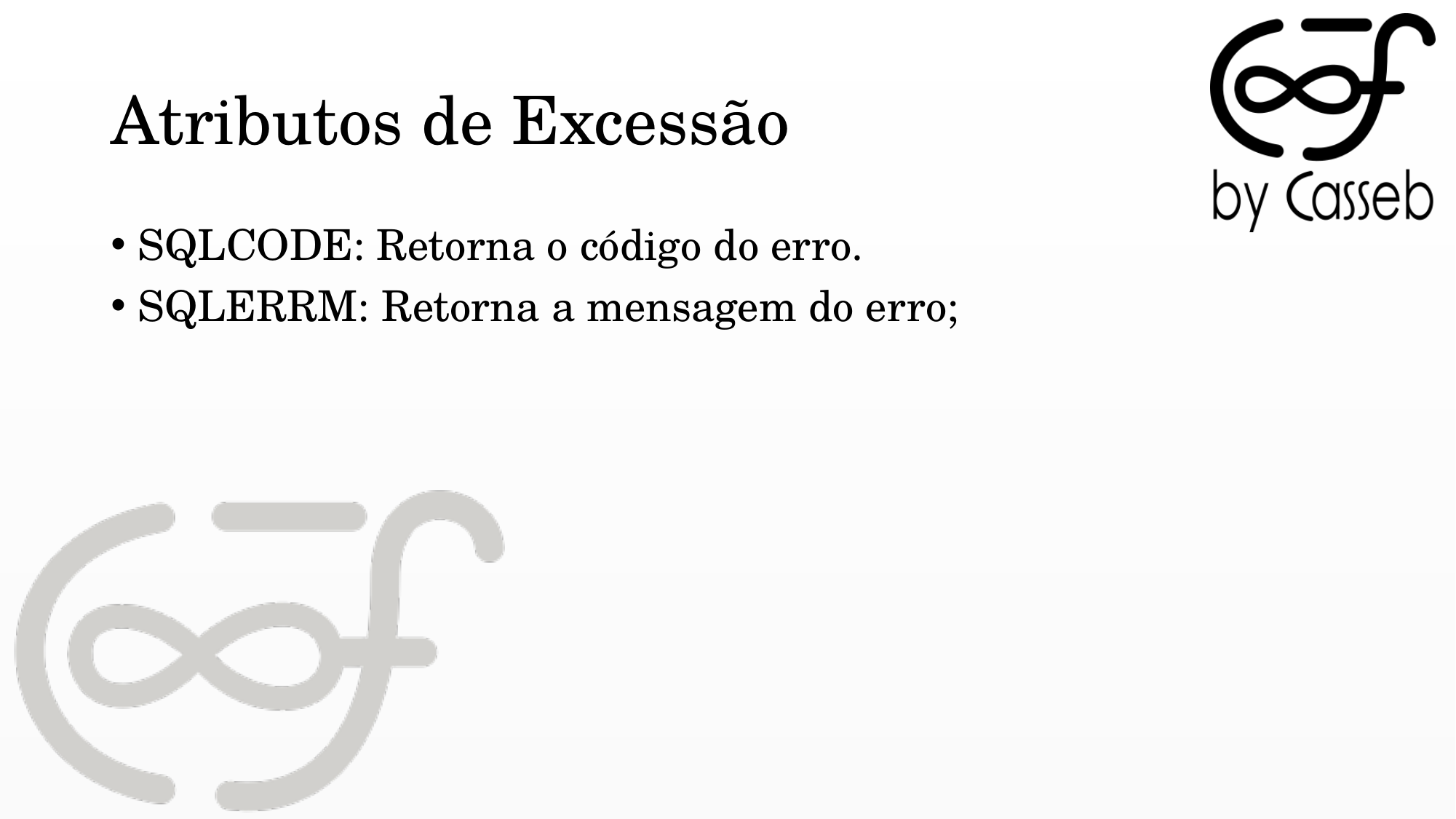

# Atributos de Excessão
SQLCODE: Retorna o código do erro.
SQLERRM: Retorna a mensagem do erro;